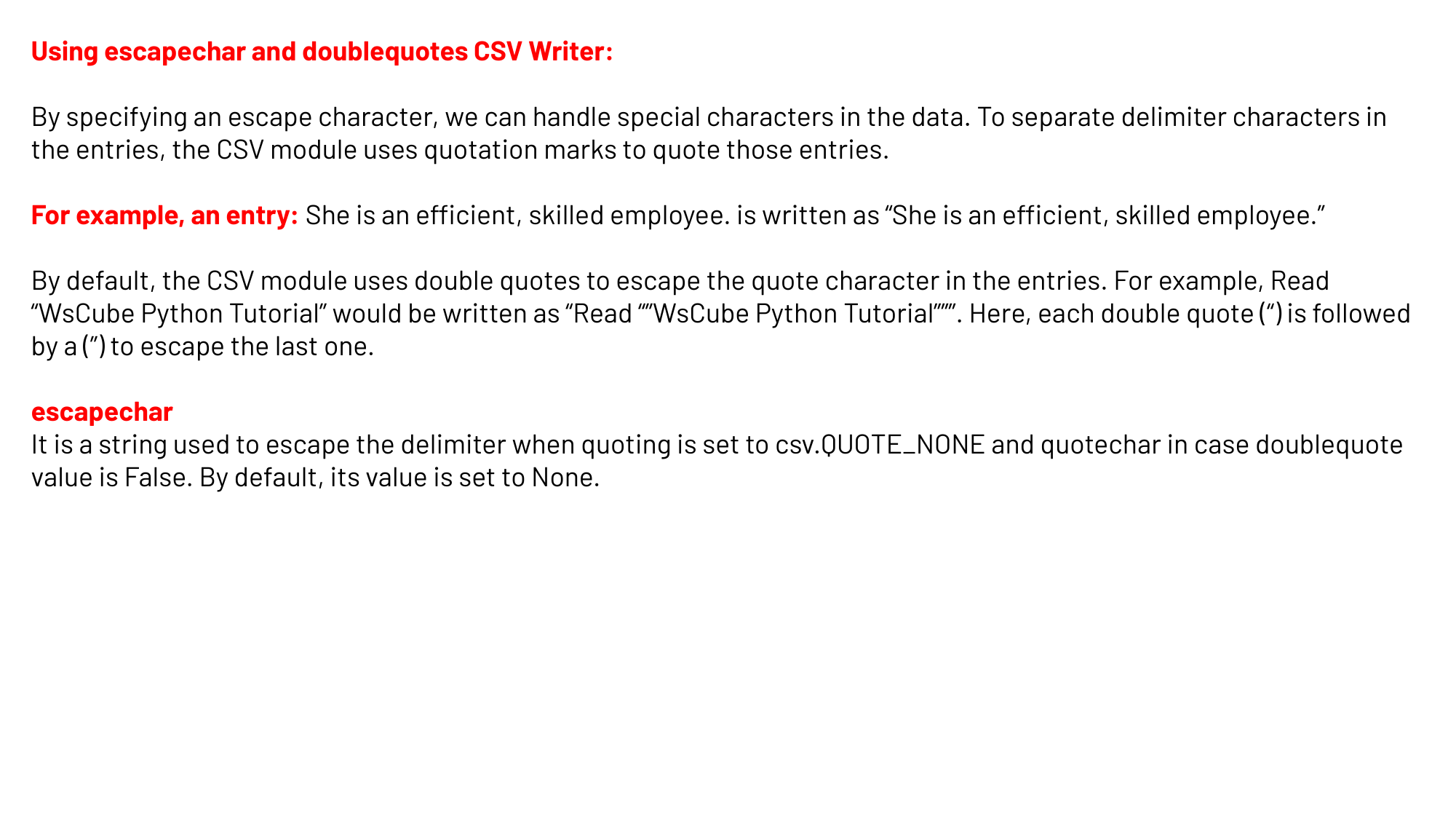

Using escapechar and doublequotes CSV Writer:

By specifying an escape character, we can handle special characters in the data. To separate delimiter characters in the entries, the CSV module uses quotation marks to quote those entries.

For example, an entry: She is an efficient, skilled employee. is written as “She is an efficient, skilled employee.”

By default, the CSV module uses double quotes to escape the quote character in the entries. For example, Read “WsCube Python Tutorial” would be written as “Read “”WsCube Python Tutorial”””. Here, each double quote (“) is followed by a (”) to escape the last one.

escapechar
It is a string used to escape the delimiter when quoting is set to csv.QUOTE_NONE and quotechar in case doublequote value is False. By default, its value is set to None.